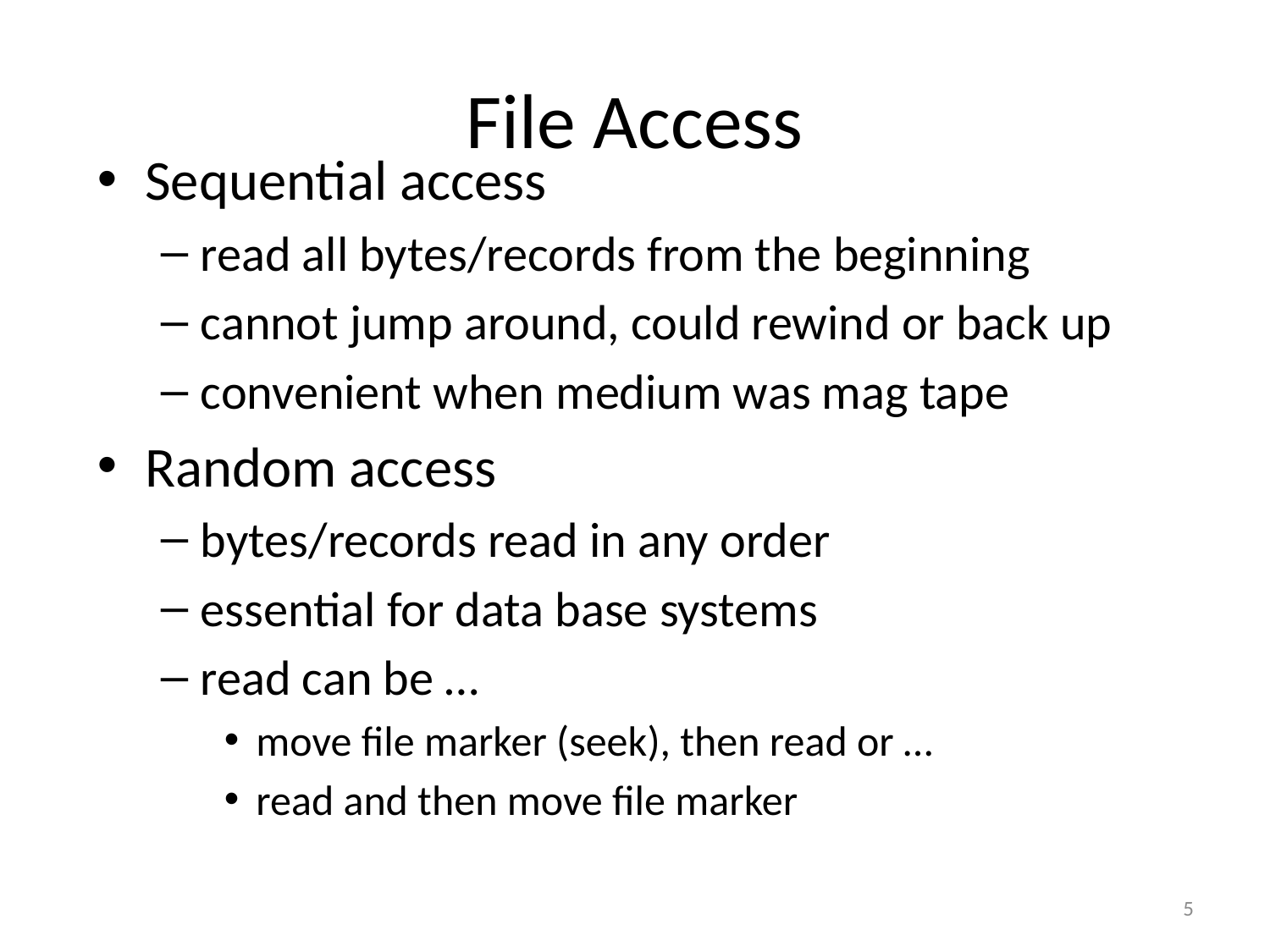

# File Access
Sequential access
read all bytes/records from the beginning
cannot jump around, could rewind or back up
convenient when medium was mag tape
Random access
bytes/records read in any order
essential for data base systems
read can be …
move file marker (seek), then read or …
read and then move file marker
5